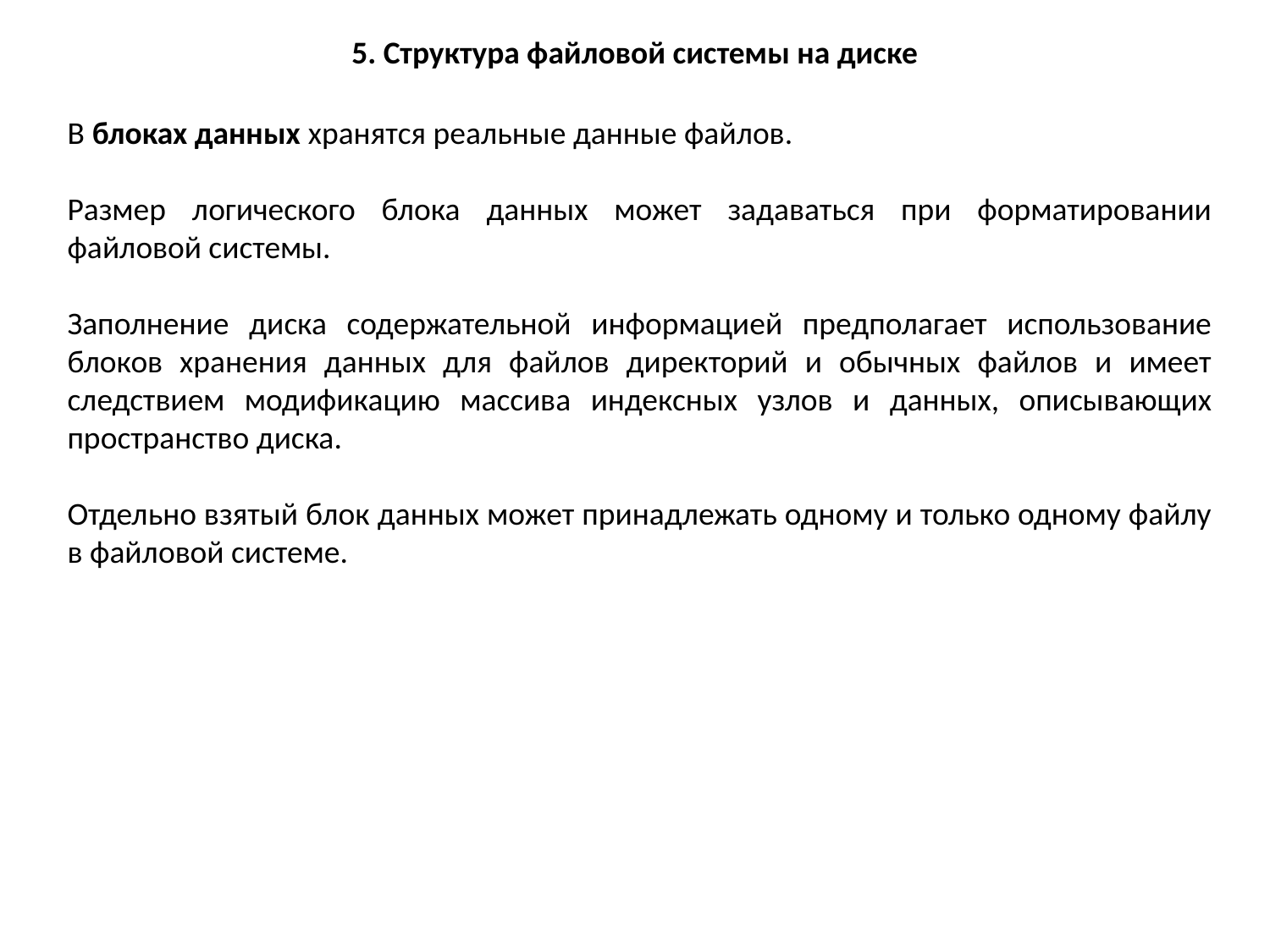

5. Структура файловой системы на диске
В блоках данных хранятся реальные данные файлов.

Размер логического блока данных может задаваться при форматировании файловой системы.

Заполнение диска содержательной информацией предполагает использование блоков хранения данных для файлов директорий и обычных файлов и имеет следствием модификацию массива индексных узлов и данных, описывающих пространство диска.

Отдельно взятый блок данных может принадлежать одному и только одному файлу в файловой системе.